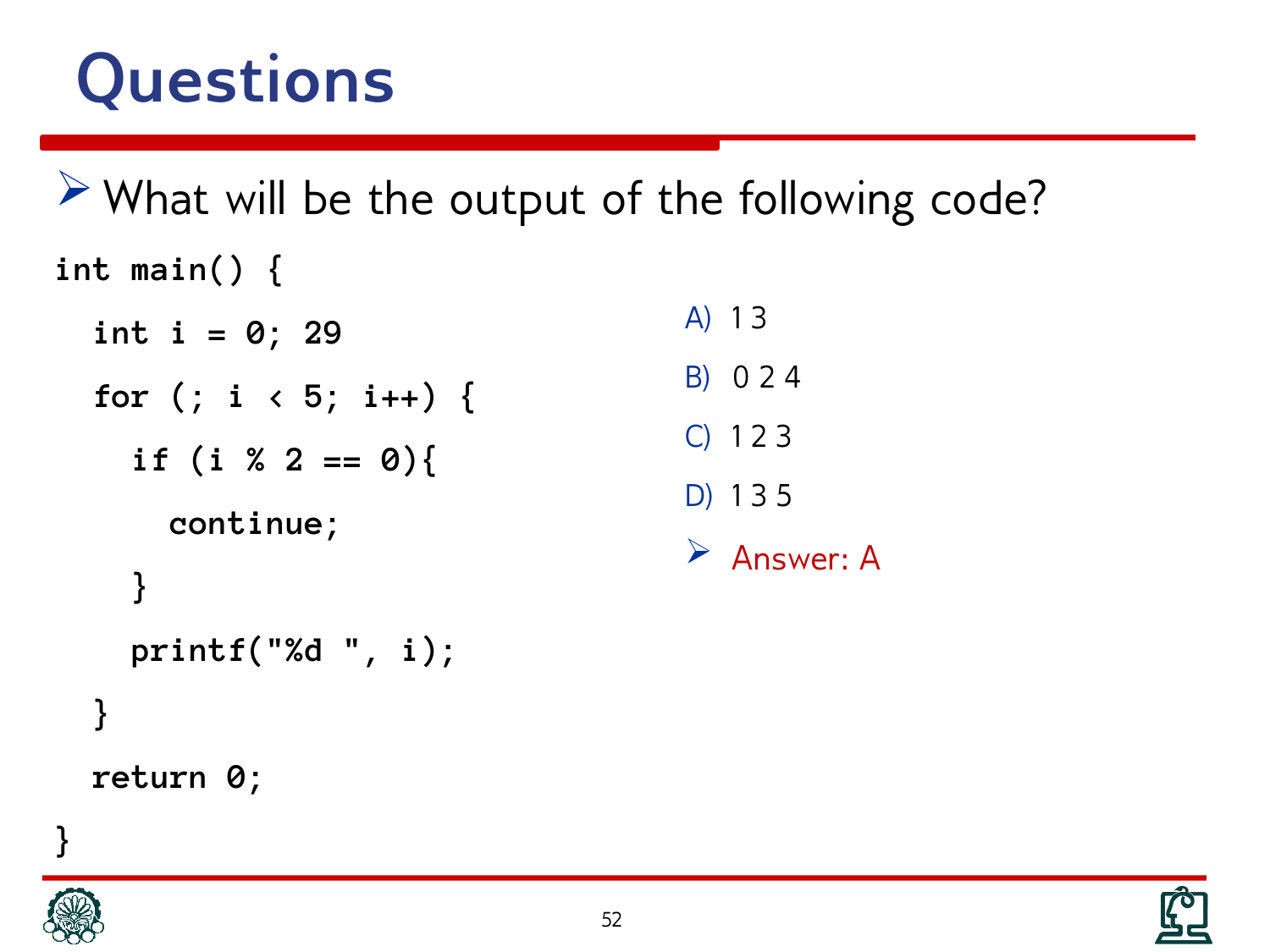

Questions
What will be the output of the following code?
int main() {
  int i = 0; 29
  for (; i < 5; i++) {
    if (i % 2 == 0){
      continue;
    }
    printf("%d ", i);
  }
  return 0;
}

1 3
0 2 4
1 2 3
1 3 5
Answer: A
52